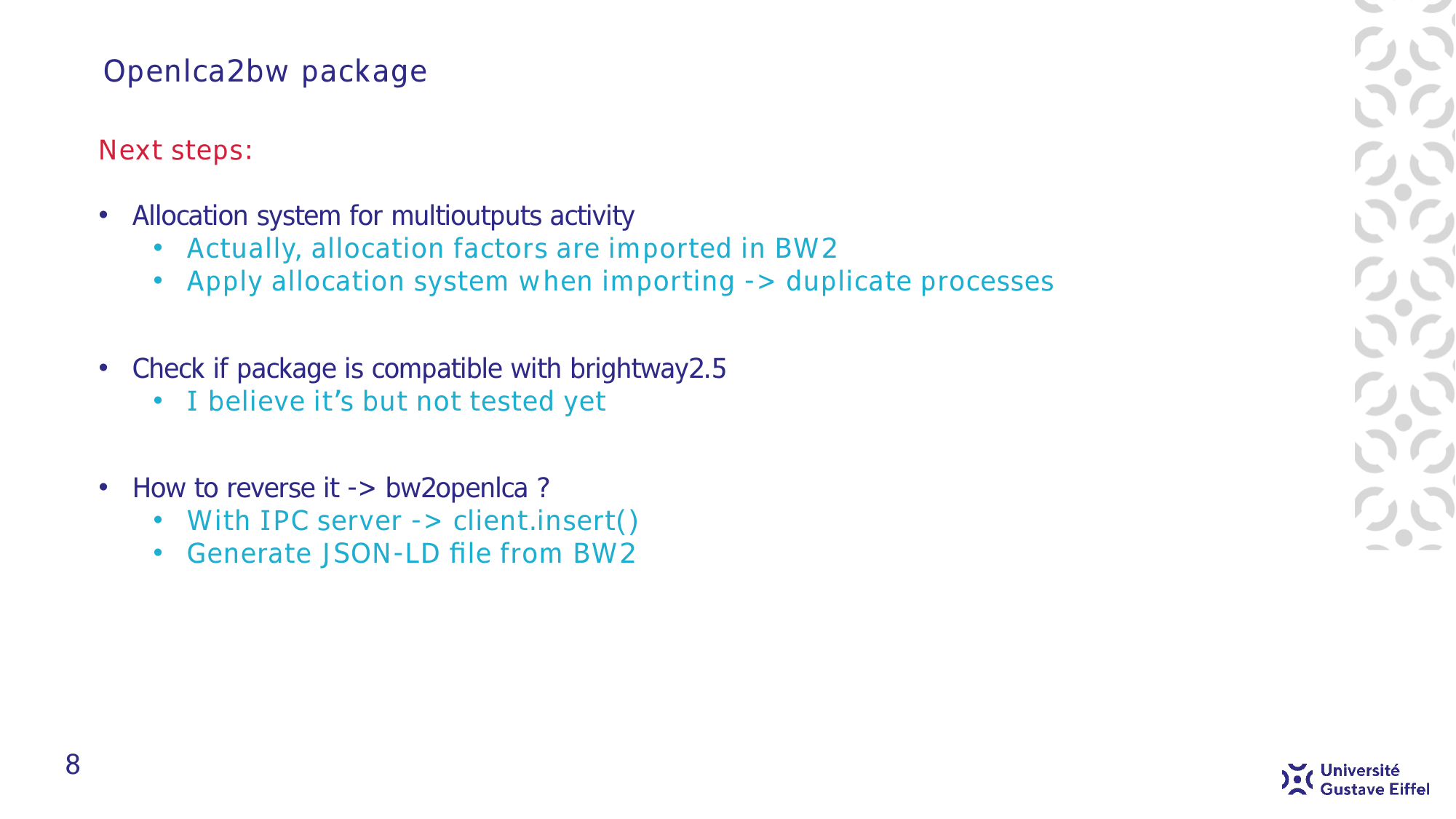

# Openlca2bw package
Next steps:

Allocation system for multioutputs activity
Actually, allocation factors are imported in BW2
Apply allocation system when importing -> duplicate processes

Check if package is compatible with brightway2.5
I believe it’s but not tested yet

How to reverse it -> bw2openlca ?
With IPC server -> client.insert()
Generate JSON-LD file from BW2

8